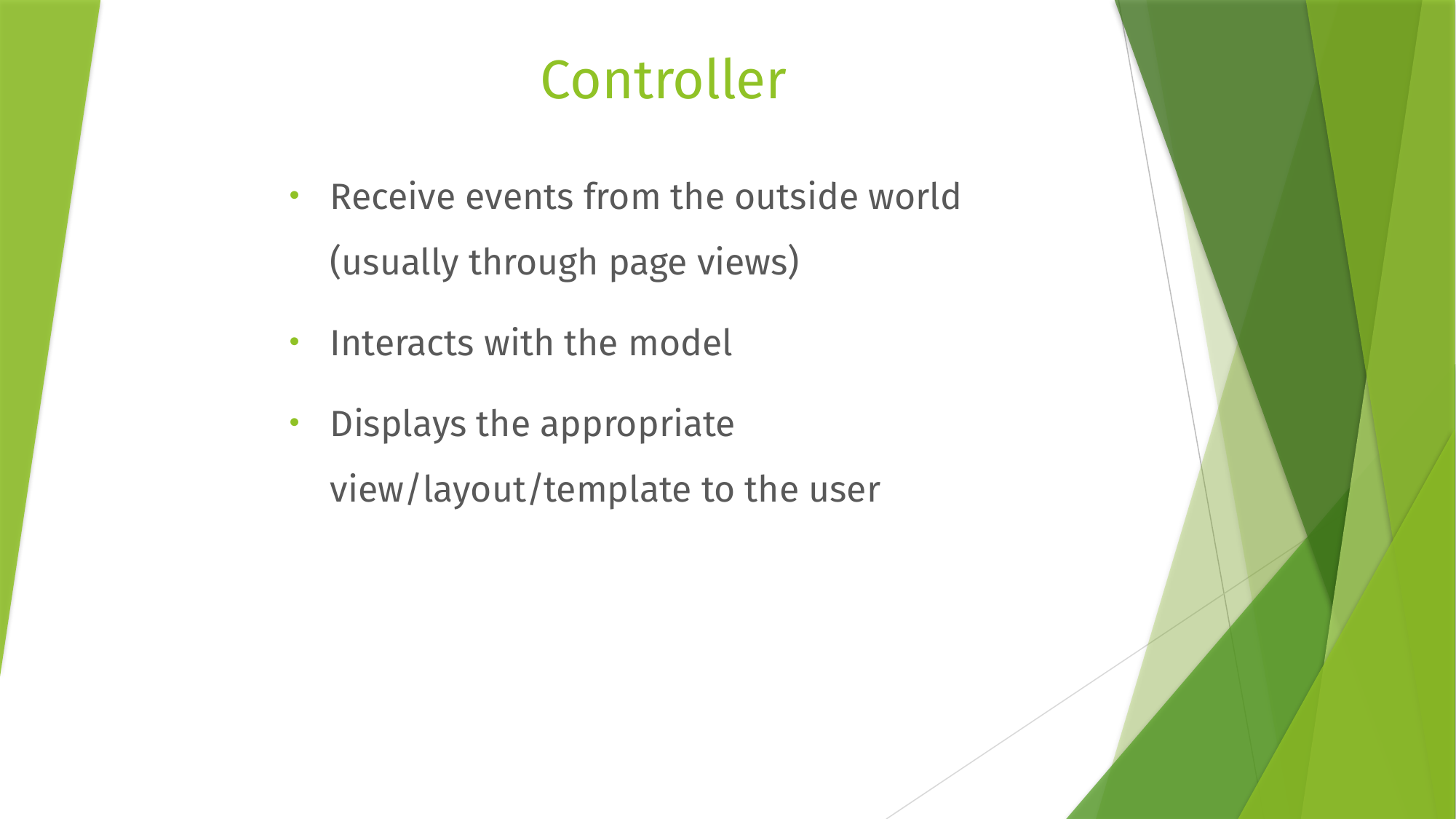

# Controller
Receive events from the outside world (usually through page views)
Interacts with the model
Displays the appropriate view/layout/template to the user